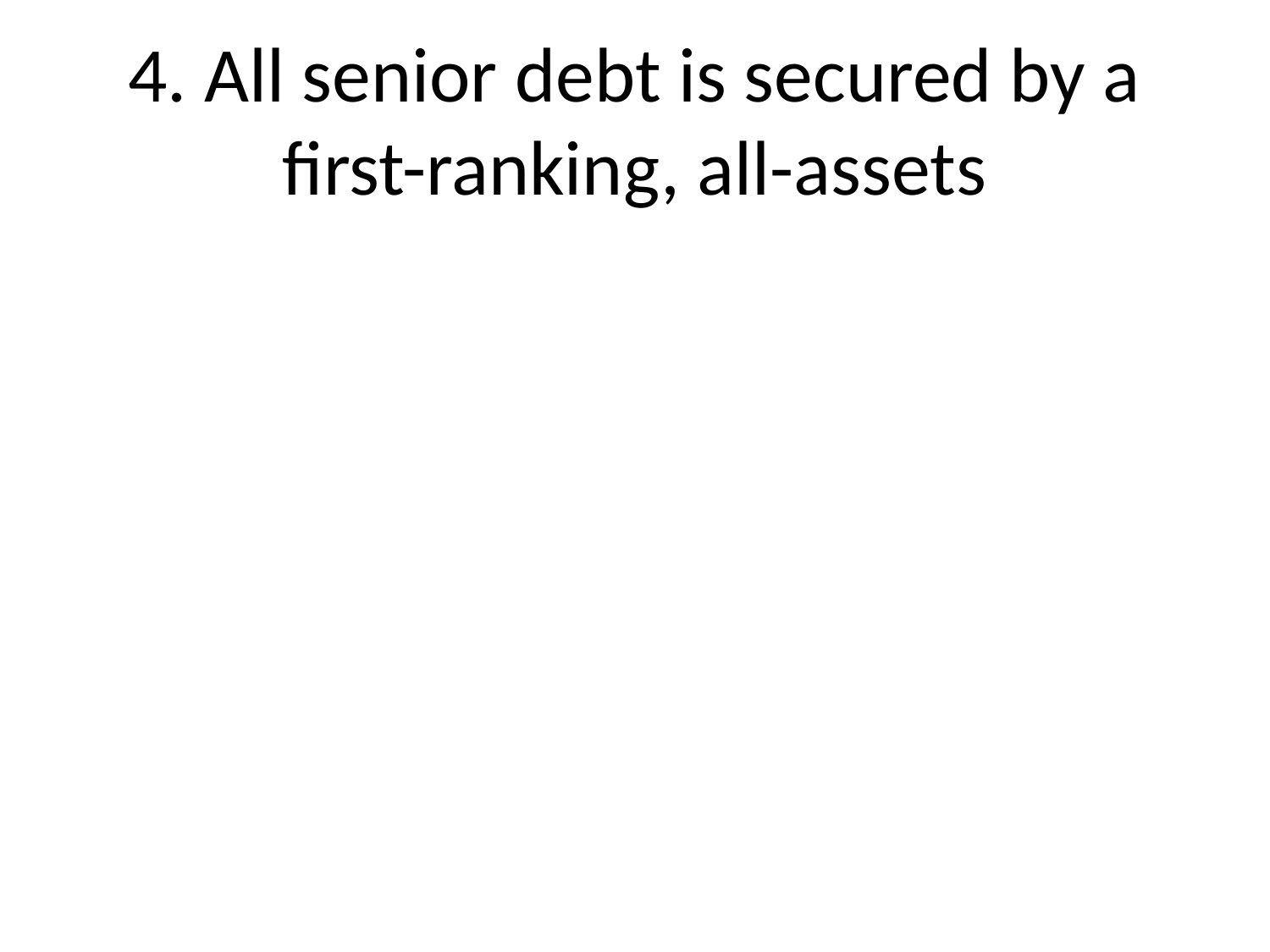

# 4. All senior debt is secured by a first-ranking, all-assets